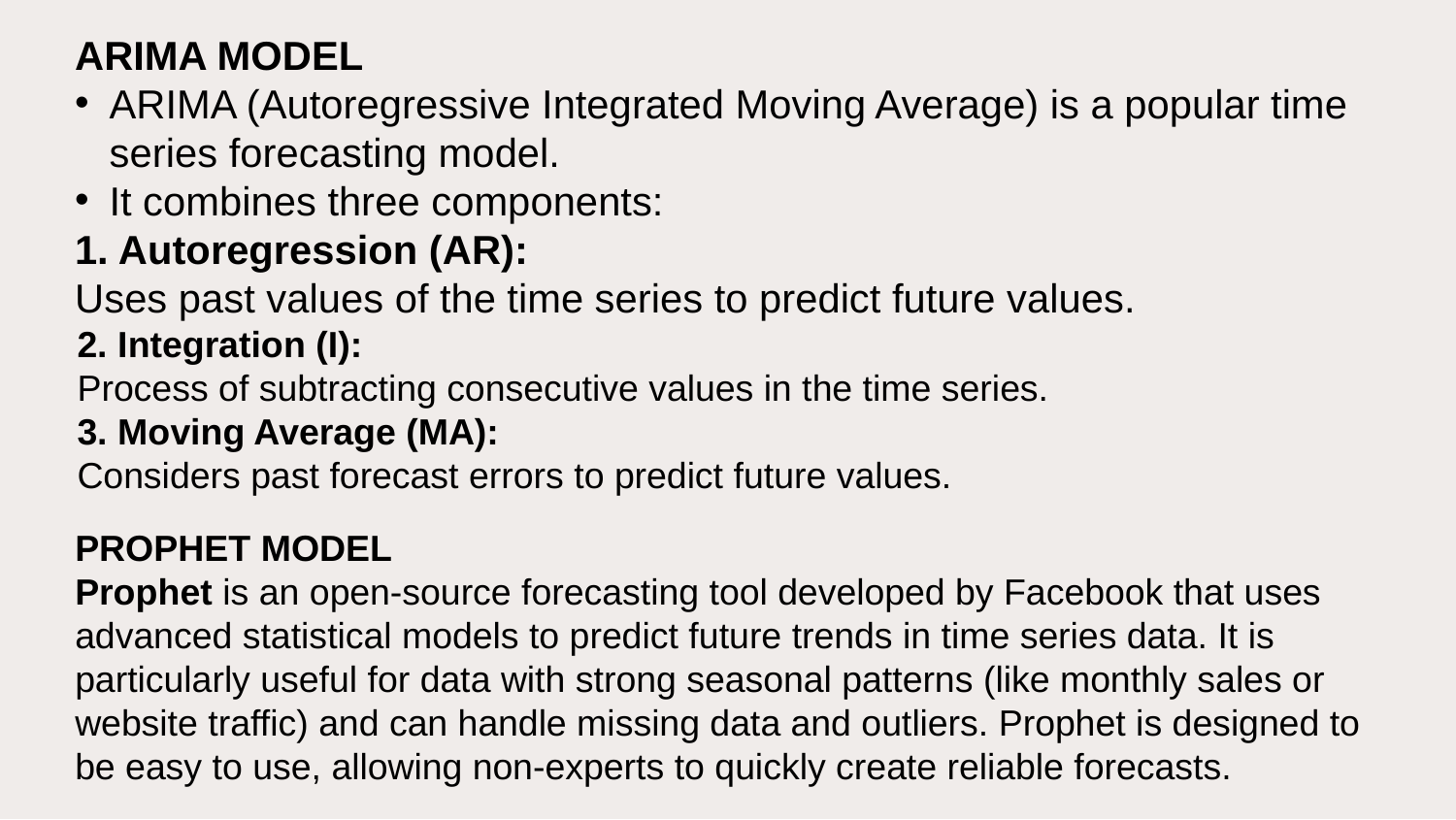

ARIMA MODEL
ARIMA (Autoregressive Integrated Moving Average) is a popular time series forecasting model.
It combines three components:
1. Autoregression (AR):
Uses past values of the time series to predict future values.
2. Integration (I):
Process of subtracting consecutive values in the time series.
3. Moving Average (MA):
Considers past forecast errors to predict future values.
PROPHET MODEL
Prophet is an open-source forecasting tool developed by Facebook that uses advanced statistical models to predict future trends in time series data. It is particularly useful for data with strong seasonal patterns (like monthly sales or website traffic) and can handle missing data and outliers. Prophet is designed to be easy to use, allowing non-experts to quickly create reliable forecasts.